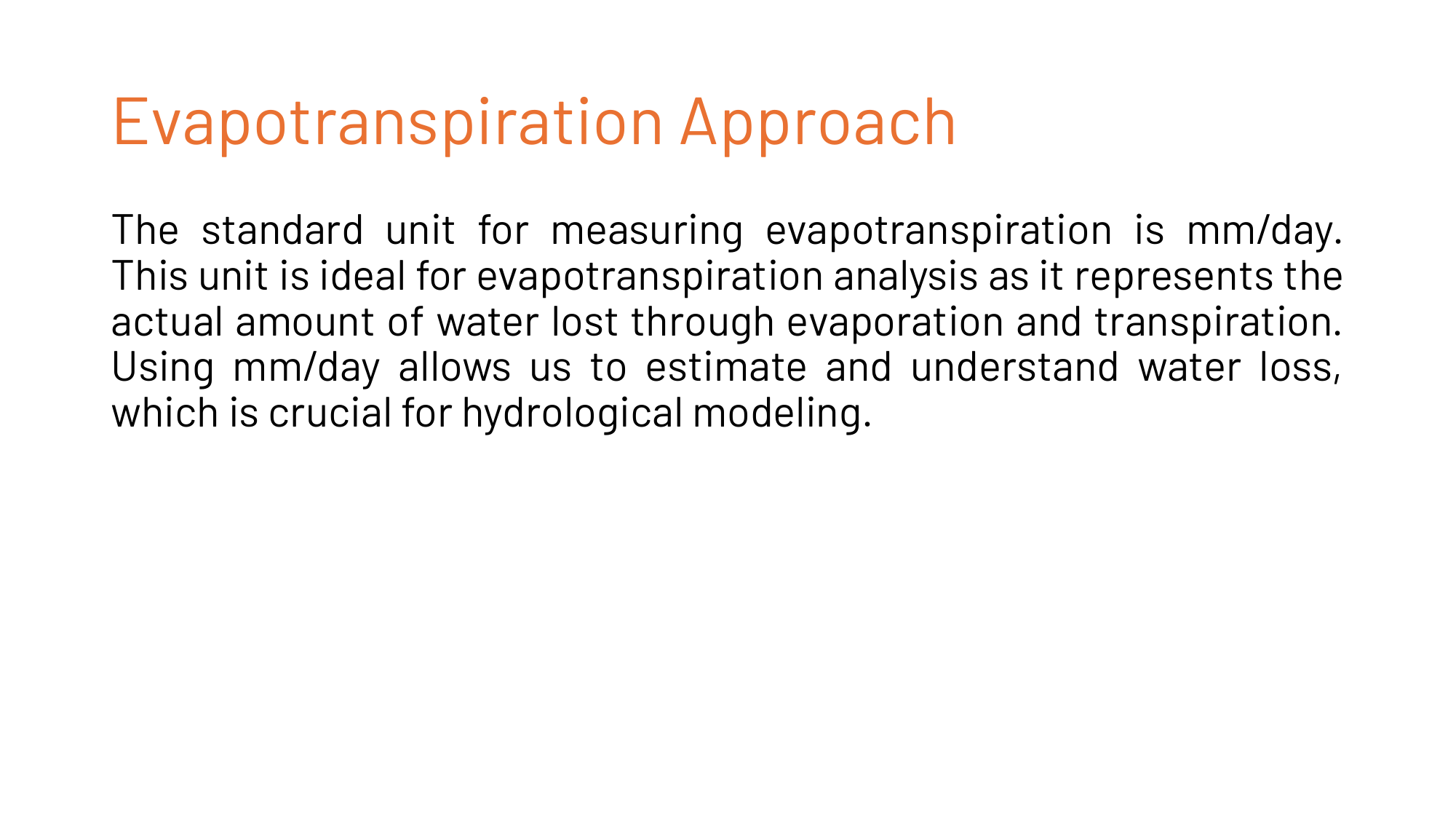

# Evapotranspiration Approach
The standard unit for measuring evapotranspiration is mm/day. This unit is ideal for evapotranspiration analysis as it represents the actual amount of water lost through evaporation and transpiration. Using mm/day allows us to estimate and understand water loss, which is crucial for hydrological modeling.